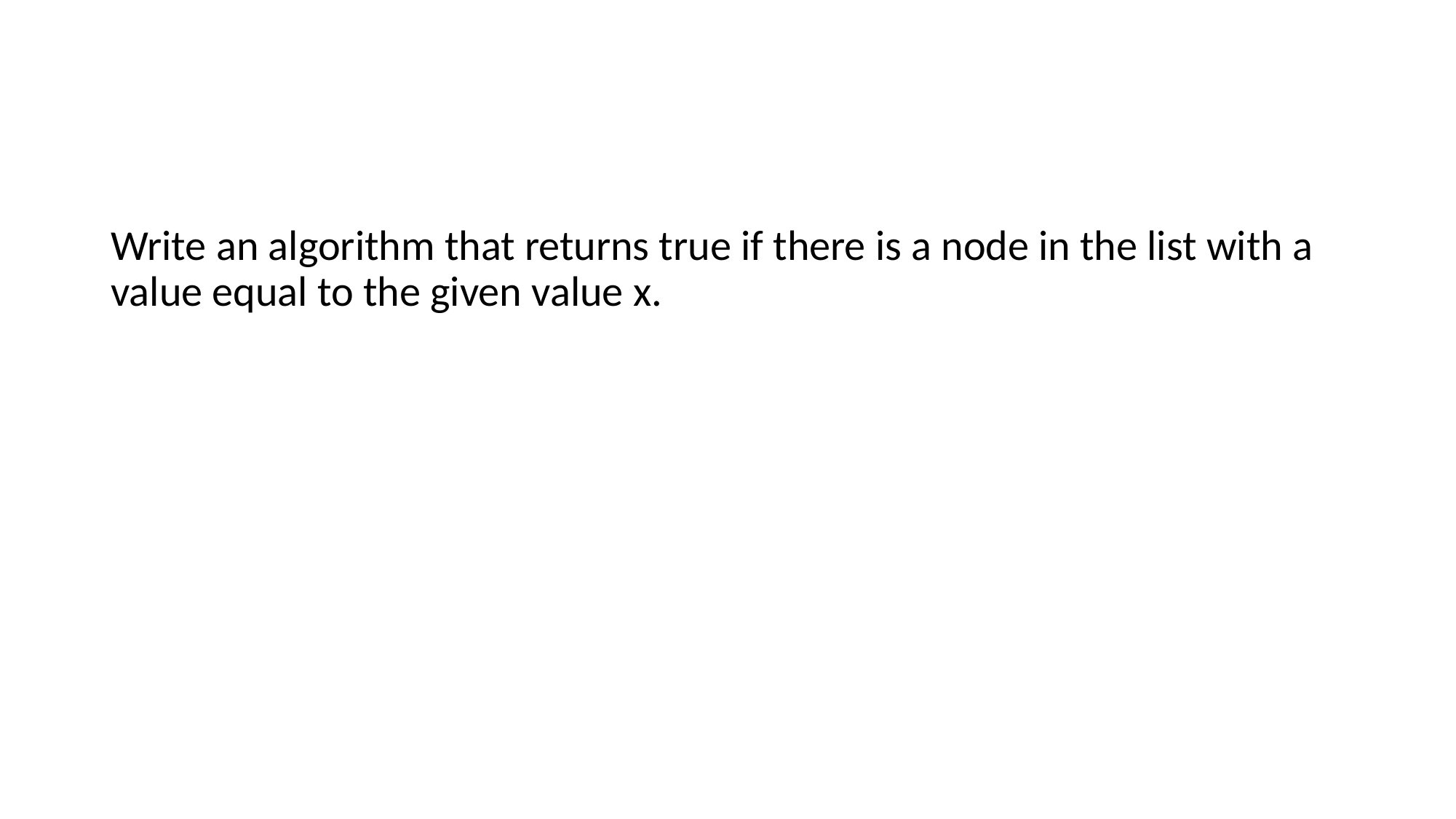

#
Write an algorithm that returns true if there is a node in the list with a value equal to the given value x.